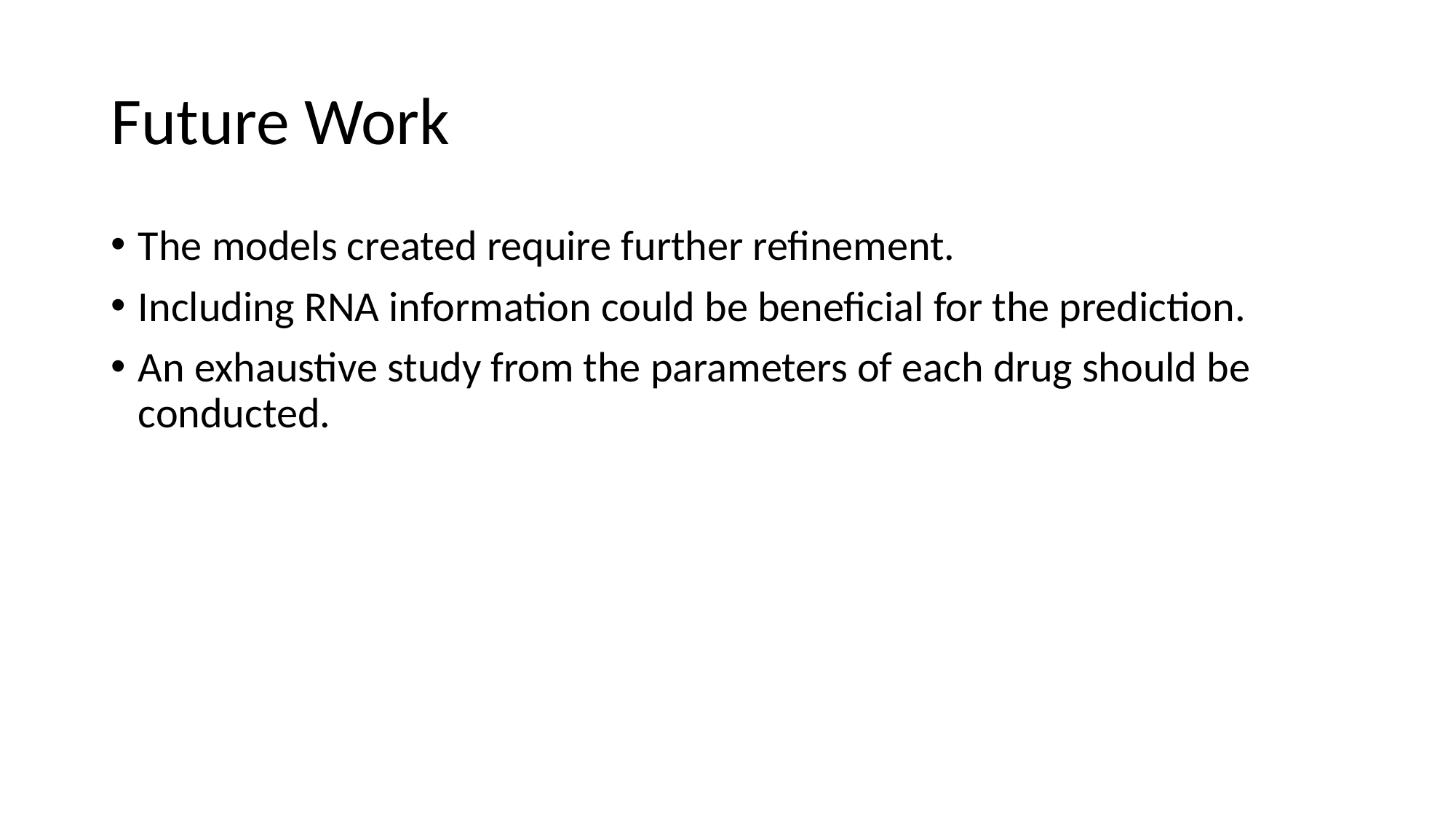

# Future Work
The models created require further refinement.
Including RNA information could be beneficial for the prediction.
An exhaustive study from the parameters of each drug should be conducted.